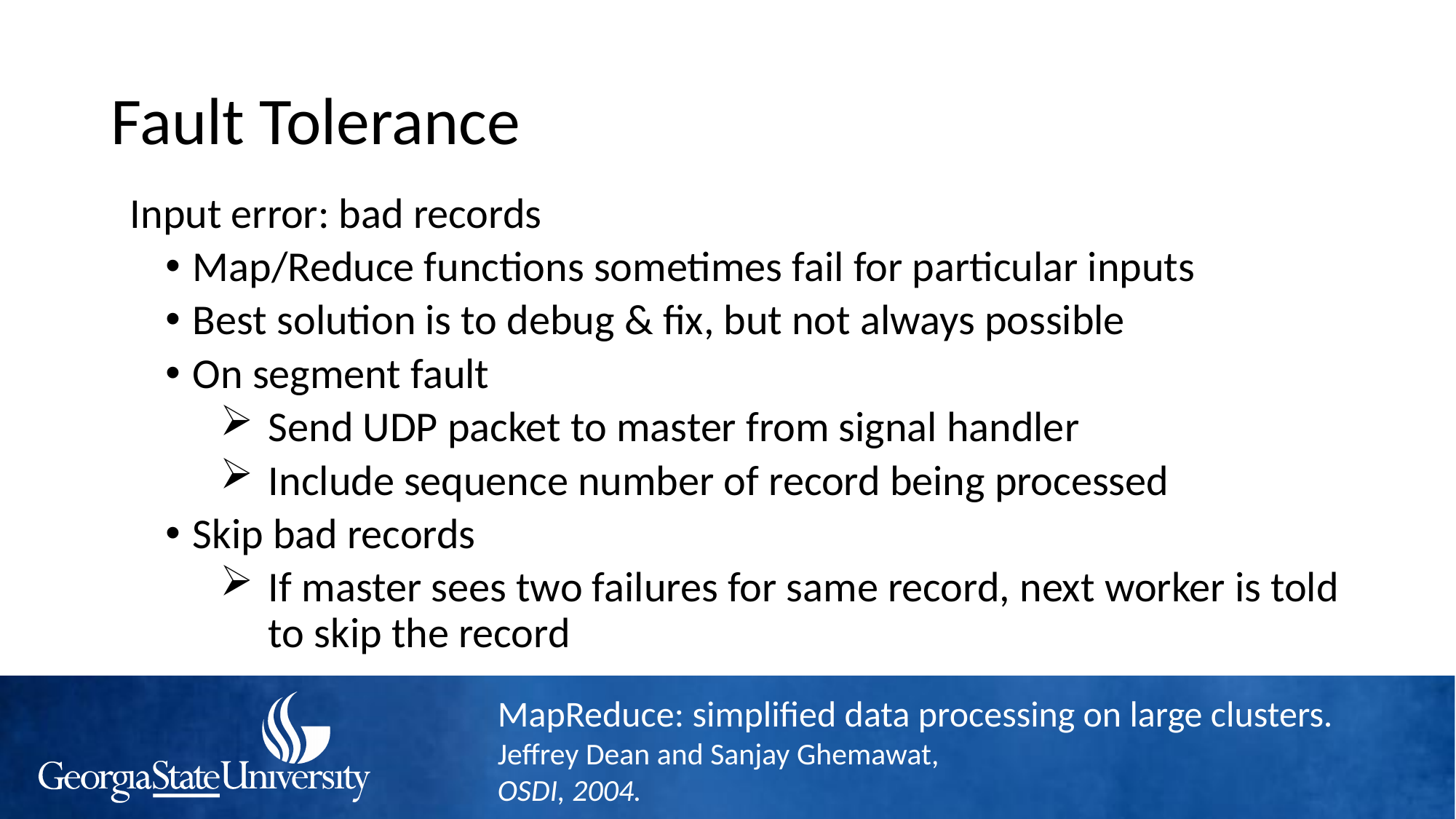

# Fault Tolerance
  Input error: bad records
Map/Reduce functions sometimes fail for particular inputs
Best solution is to debug & fix, but not always possible
On segment fault
Send UDP packet to master from signal handler
Include sequence number of record being processed
Skip bad records
If master sees two failures for same record, next worker is told to skip the record
MapReduce: simplified data processing on large clusters.
Jeffrey Dean and Sanjay Ghemawat,
OSDI, 2004.